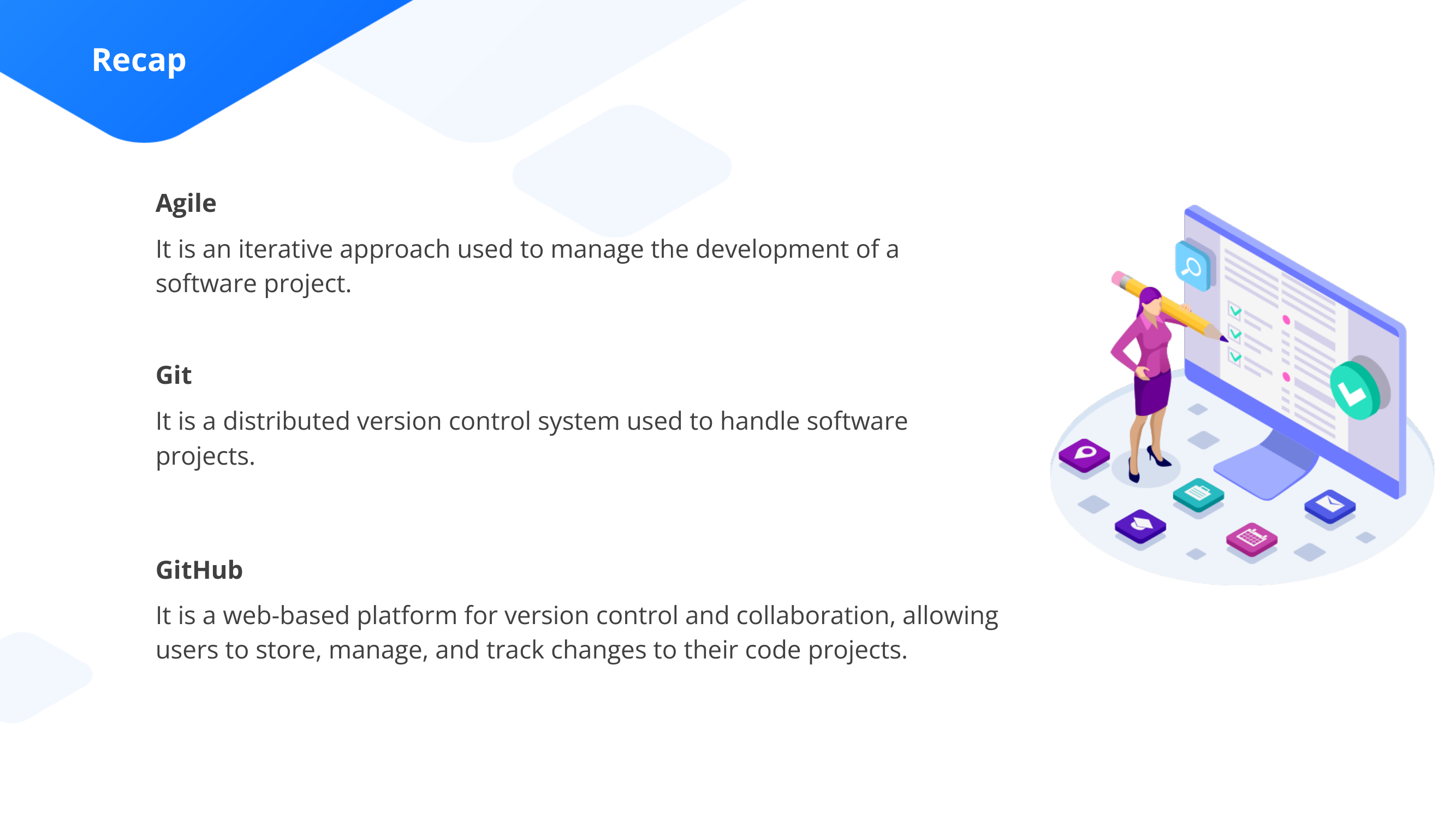

Agile
It is an iterative approach used to manage the development of a software project.

Git
It is a distributed version control system used to handle software projects.

GitHub
It is a web-based platform for version control and collaboration, allowing users to store, manage, and track changes to their code projects.